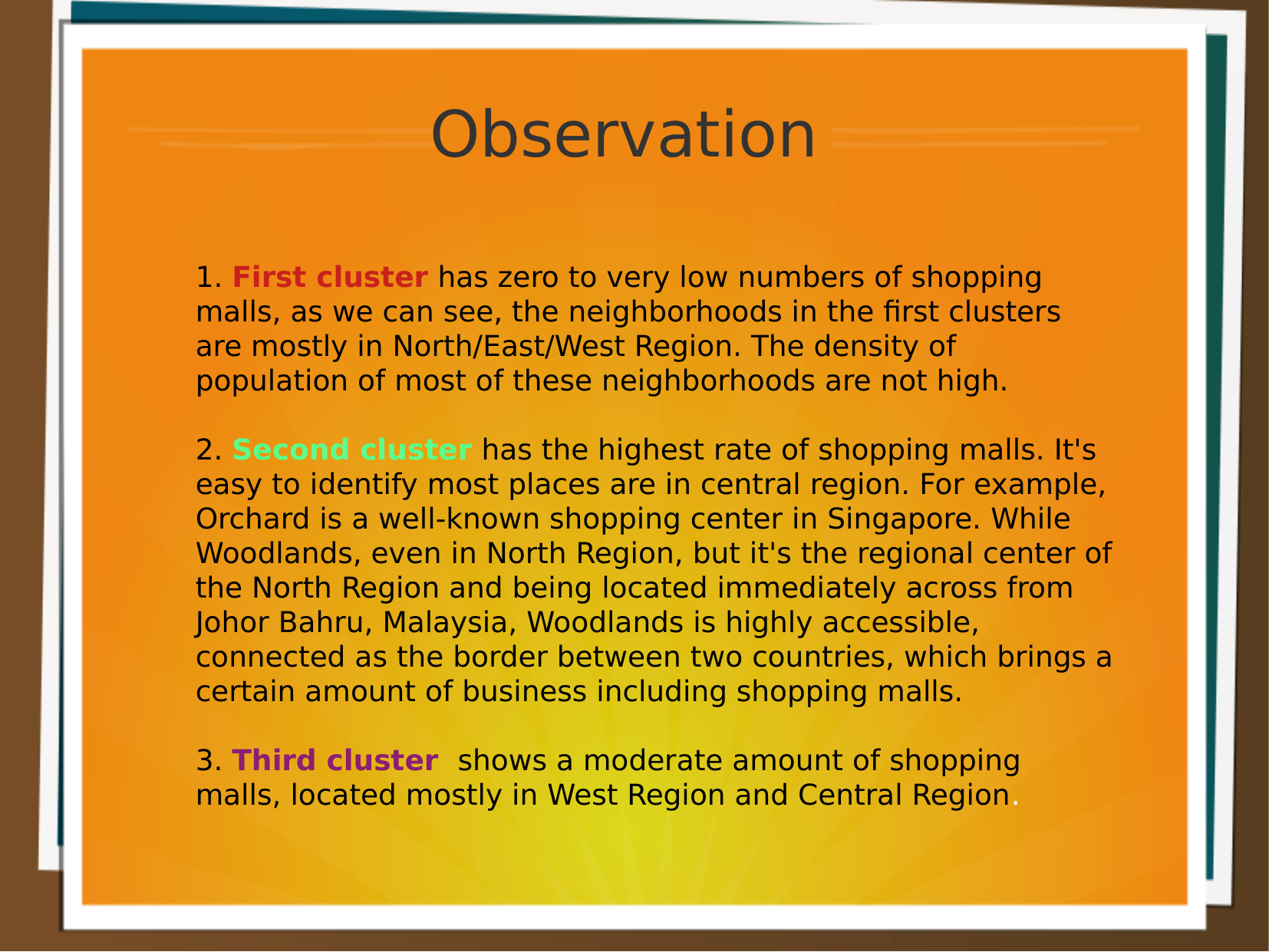

Observation
1. First cluster has zero to very low numbers of shopping malls, as we can see, the neighborhoods in the first clusters are mostly in North/East/West Region. The density of population of most of these neighborhoods are not high.

2. Second cluster has the highest rate of shopping malls. It's easy to identify most places are in central region. For example, Orchard is a well-known shopping center in Singapore. While Woodlands, even in North Region, but it's the regional center of the North Region and being located immediately across from Johor Bahru, Malaysia, Woodlands is highly accessible, connected as the border between two countries, which brings a certain amount of business including shopping malls.

3. Third cluster  shows a moderate amount of shopping malls, located mostly in West Region and Central Region.